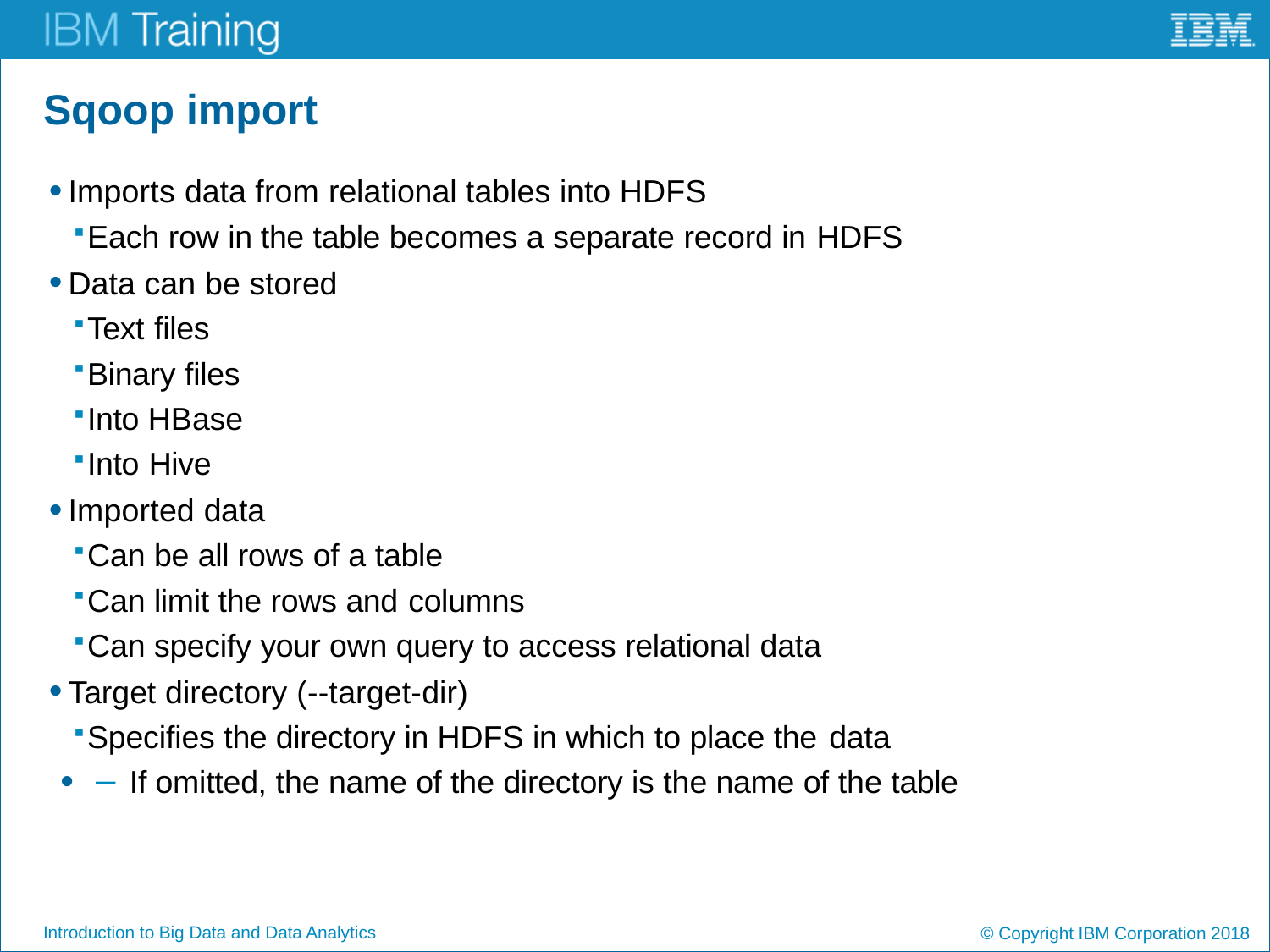

# Sqoop import
Imports data from relational tables into HDFS
Each row in the table becomes a separate record in HDFS
Data can be stored
Text files
Binary files
Into HBase
Into Hive
Imported data
Can be all rows of a table
Can limit the rows and columns
Can specify your own query to access relational data
Target directory (--target-dir)
Specifies the directory in HDFS in which to place the data
− If omitted, the name of the directory is the name of the table